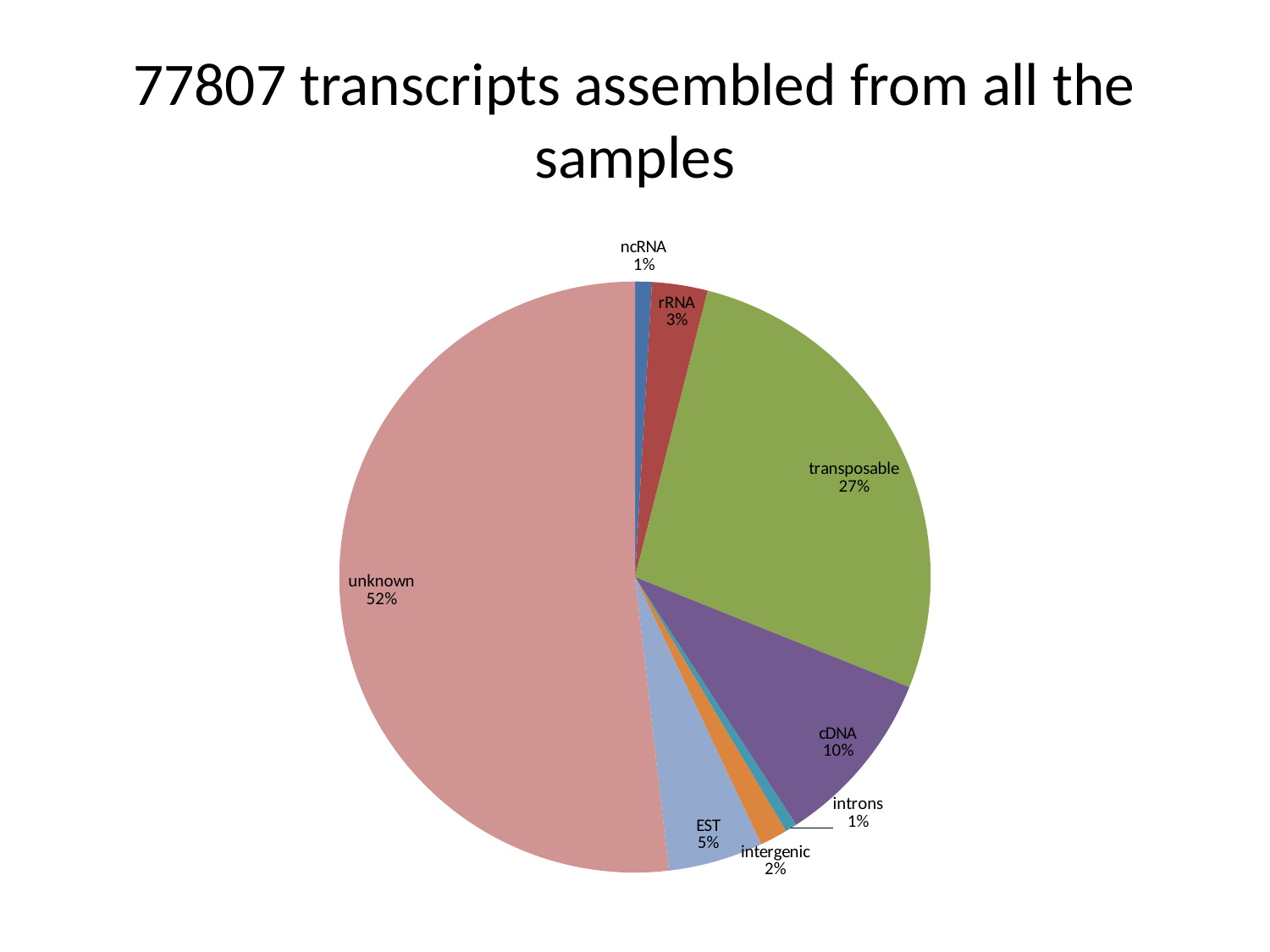

# 77807 transcripts assembled from all the samples

### Chart

| Category | ALL |
|---|---|
| ncRNA | 715.0 |
| rRNA | 2368.0 |
| transposable | 21098.0 |
| cDNA | 7581.0 |
| introns | 500.0 |
| intergenic | 1177.0 |
| EST | 4036.0 |
| unknown | 40332.0 |